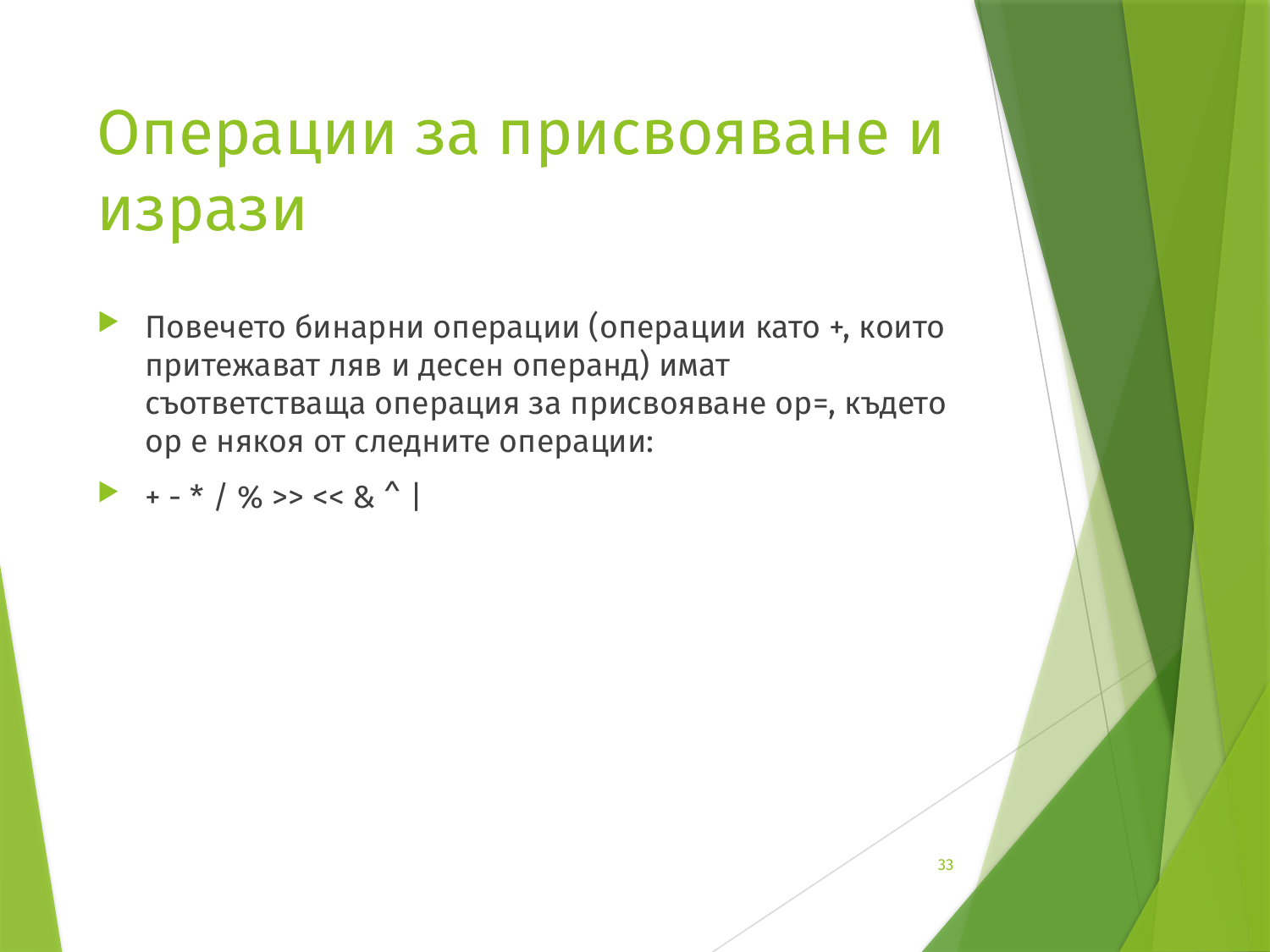

# Операции за присвояване и изрази
Повечето бинарни операции (операции като +, които притежават ляв и десен операнд) имат съответстваща операция за присвояване ор=, където ор е някоя от следните операции:
+ - * / % >> << & ^ |

33